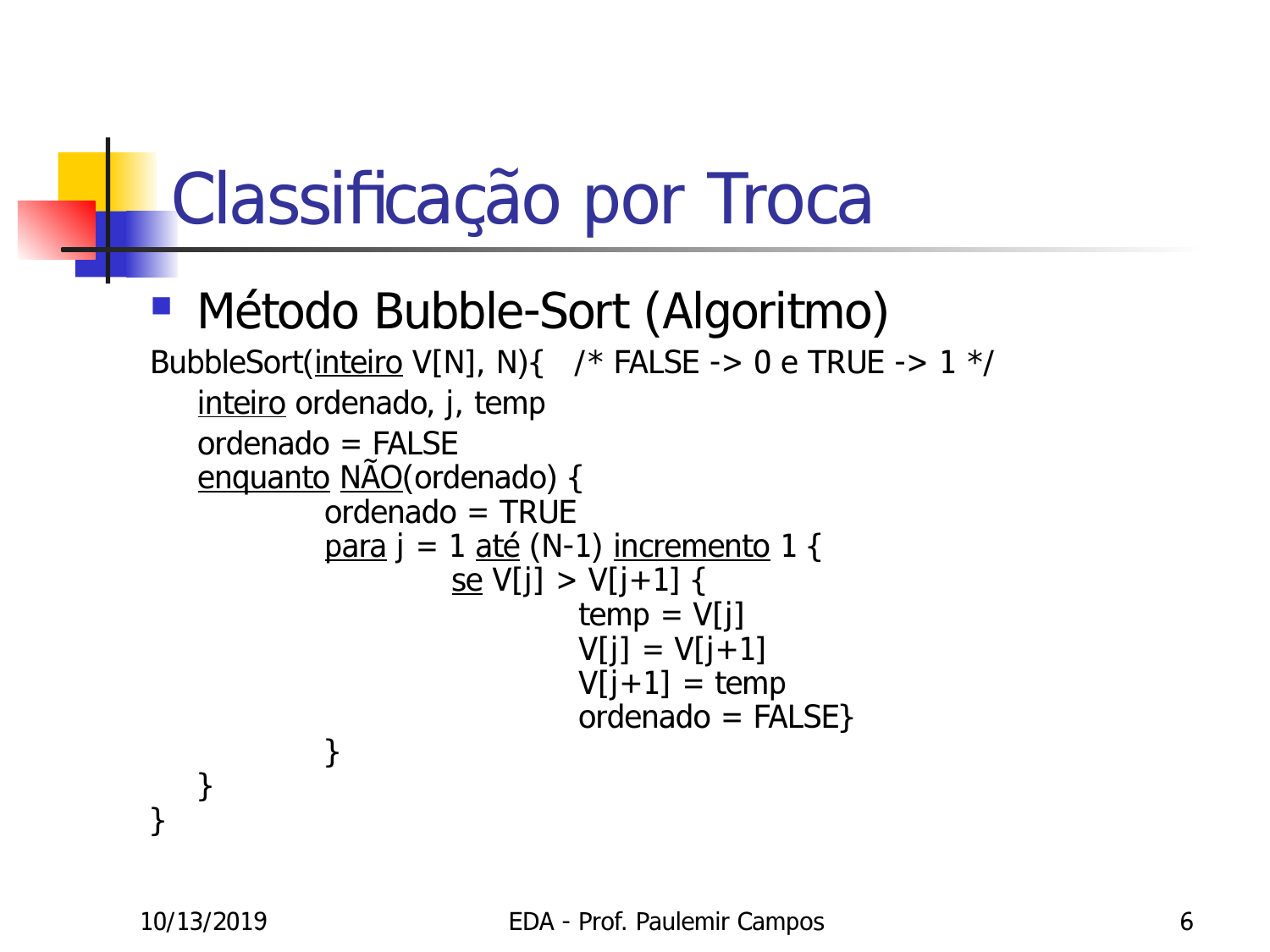

# Classificação por Troca
Método Bubble-Sort (Algoritmo)
BubbleSort(inteiro V[N], N){   /* FALSE -> 0 e TRUE -> 1 */
	inteiro ordenado, j, temp
	ordenado = FALSE
	enquanto NÃO(ordenado) {
		ordenado = TRUE
		para j = 1 até (N-1) incremento 1 {
			se V[j] > V[j+1] {
				temp = V[j]
				V[j] = V[j+1]
				V[j+1] = temp
				ordenado = FALSE}
		}
	}
}
10/13/2019
EDA - Prof. Paulemir Campos
6